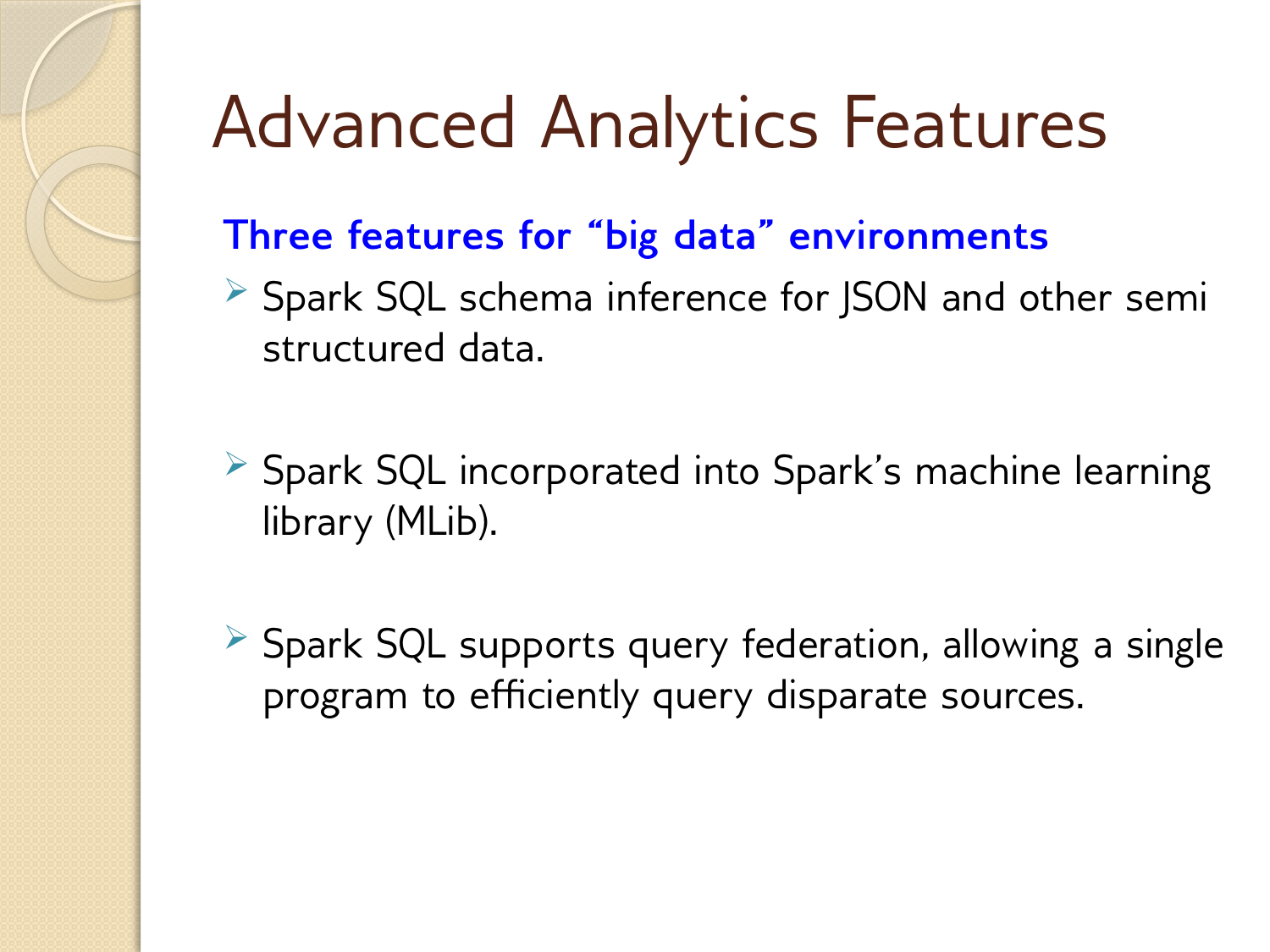

# Advanced Analytics Features
Three features for “big data” environments
Spark SQL schema inference for JSON and other semi structured data.

Spark SQL incorporated into Spark’s machine learning library (MLib).

Spark SQL supports query federation, allowing a single program to efficiently query disparate sources.